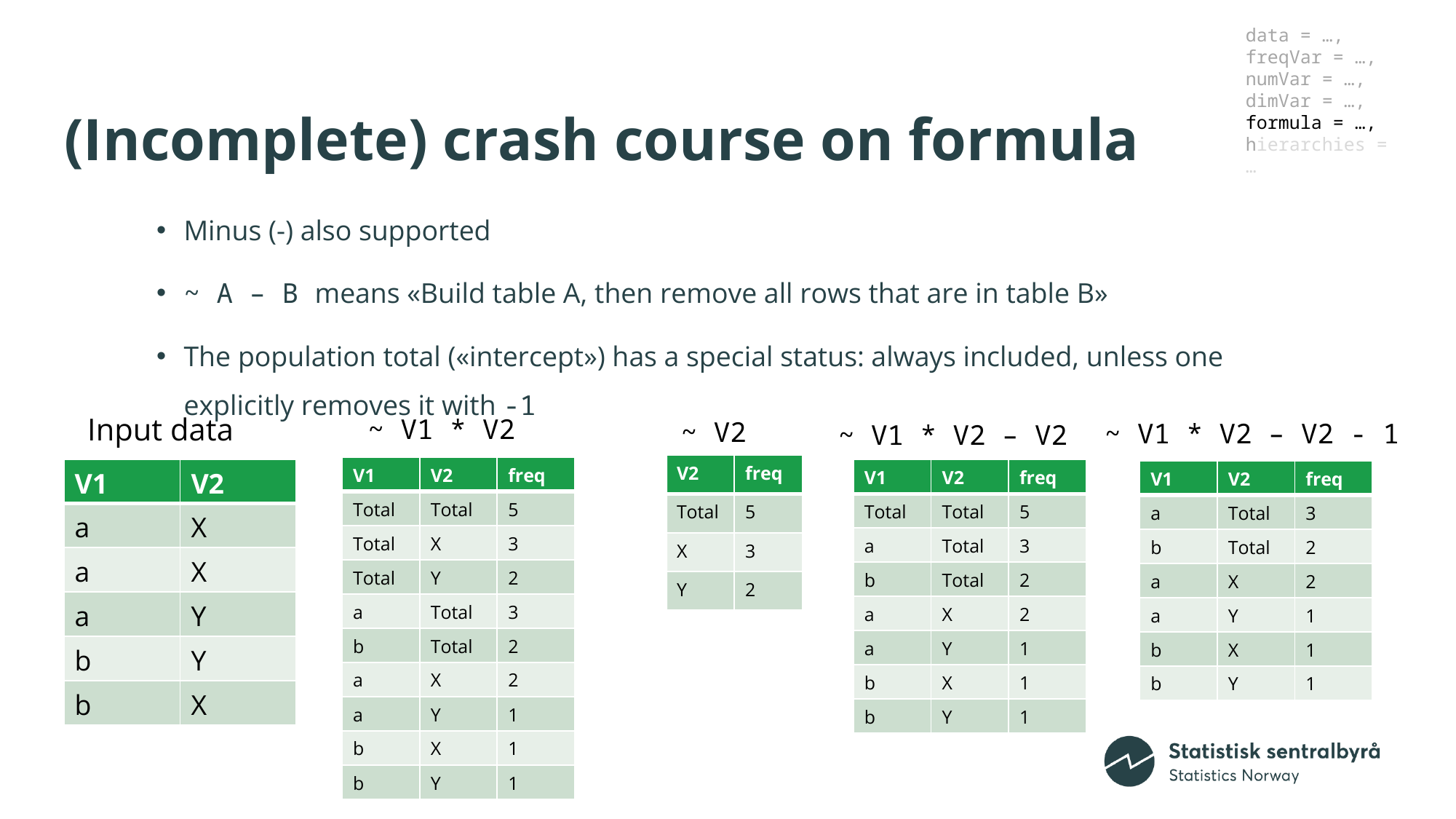

data = …,
freqVar = …,
numVar = …,
dimVar = …,
formula = …,
hierarchies = …
# (Incomplete) crash course on formula
Minus (-) also supported
~ A – B means «Build table A, then remove all rows that are in table B»
The population total («intercept») has a special status: always included, unless one explicitly removes it with -1

Input data
~ V1 * V2
~ V2
~ V1 * V2 – V2 - 1
~ V1 * V2 – V2
| V1 | V2 | freq |
| --- | --- | --- |
| Total | Total | 5 |
| Total | X | 3 |
| Total | Y | 2 |
| V1 | V2 | freq |
| --- | --- | --- |
| Total | Total | 5 |
| Total | X | 3 |
| Total | Y | 2 |
| a | Total | 3 |
| b | Total | 2 |
| a | X | 2 |
| a | Y | 1 |
| b | X | 1 |
| b | Y | 1 |
| V1 | V2 |
| --- | --- |
| a | X |
| a | X |
| a | Y |
| b | Y |
| b | X |
| V1 | V2 | freq |
| --- | --- | --- |
| Total | Total | 5 |
| a | Total | 3 |
| b | Total | 2 |
| a | X | 2 |
| a | Y | 1 |
| b | X | 1 |
| b | Y | 1 |
| V1 | V2 | freq |
| --- | --- | --- |
| a | Total | 3 |
| b | Total | 2 |
| a | X | 2 |
| a | Y | 1 |
| b | X | 1 |
| b | Y | 1 |